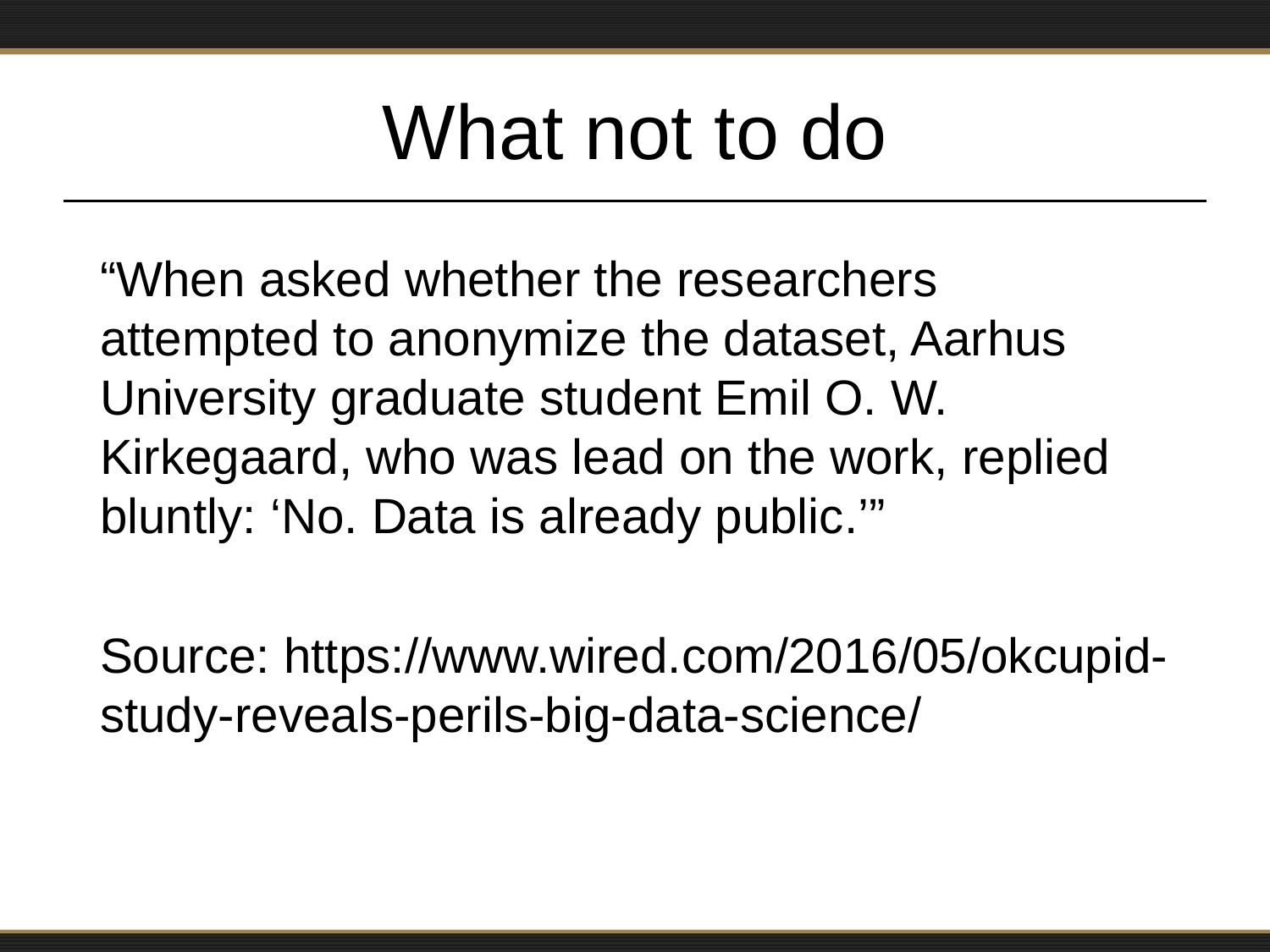

# What not to do
“When asked whether the researchers attempted to anonymize the dataset, Aarhus University graduate student Emil O. W. Kirkegaard, who was lead on the work, replied bluntly: ‘No. Data is already public.’”

Source: https://www.wired.com/2016/05/okcupid-study-reveals-perils-big-data-science/